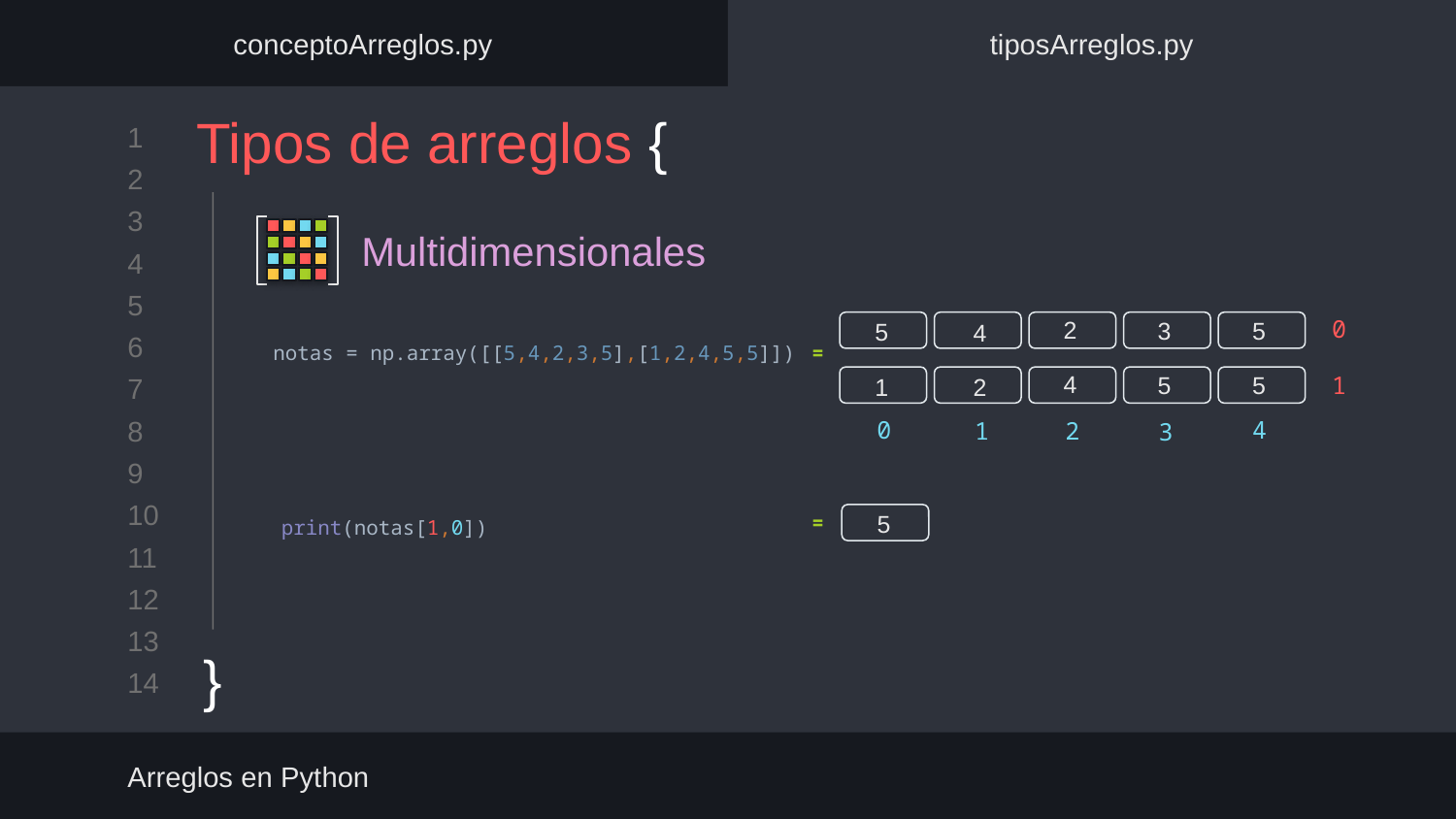

conceptoArreglos.py
tiposArreglos.py
# Tipos de arreglos {

Multidimensionales

2
3
5
5
4

0
notas = np.array([[5,4,2,3,5],[1,2,4,5,5]])
=
4
5
5
1
2

1
0
4
2
1
3
=
5

print(notas[1,0])
}
Arreglos en Python